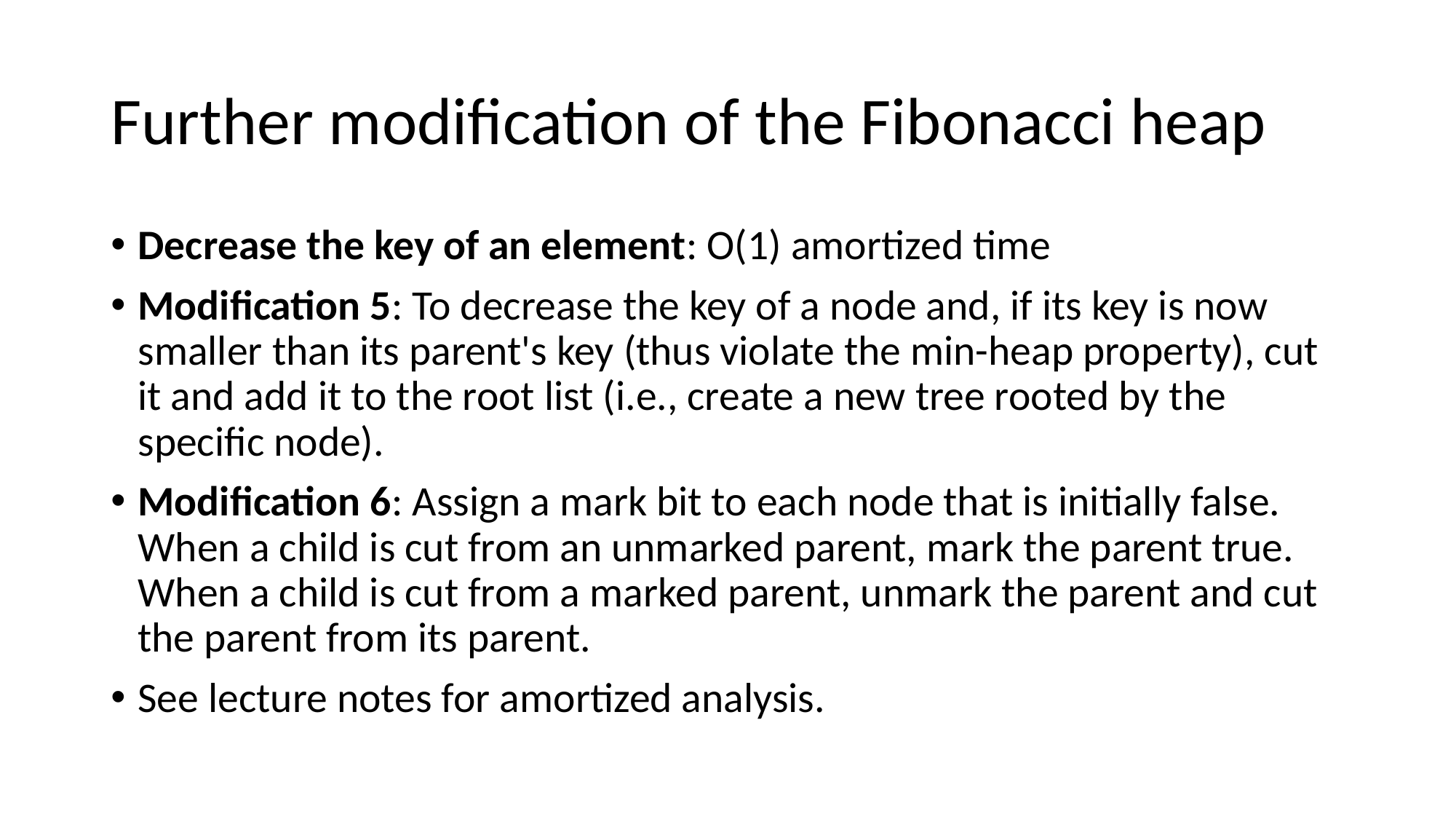

# Further modification of the Fibonacci heap
Decrease the key of an element: O(1) amortized time
Modification 5: To decrease the key of a node and, if its key is now smaller than its parent's key (thus violate the min-heap property), cut it and add it to the root list (i.e., create a new tree rooted by the specific node).
Modification 6: Assign a mark bit to each node that is initially false. When a child is cut from an unmarked parent, mark the parent true. When a child is cut from a marked parent, unmark the parent and cut the parent from its parent.
See lecture notes for amortized analysis.